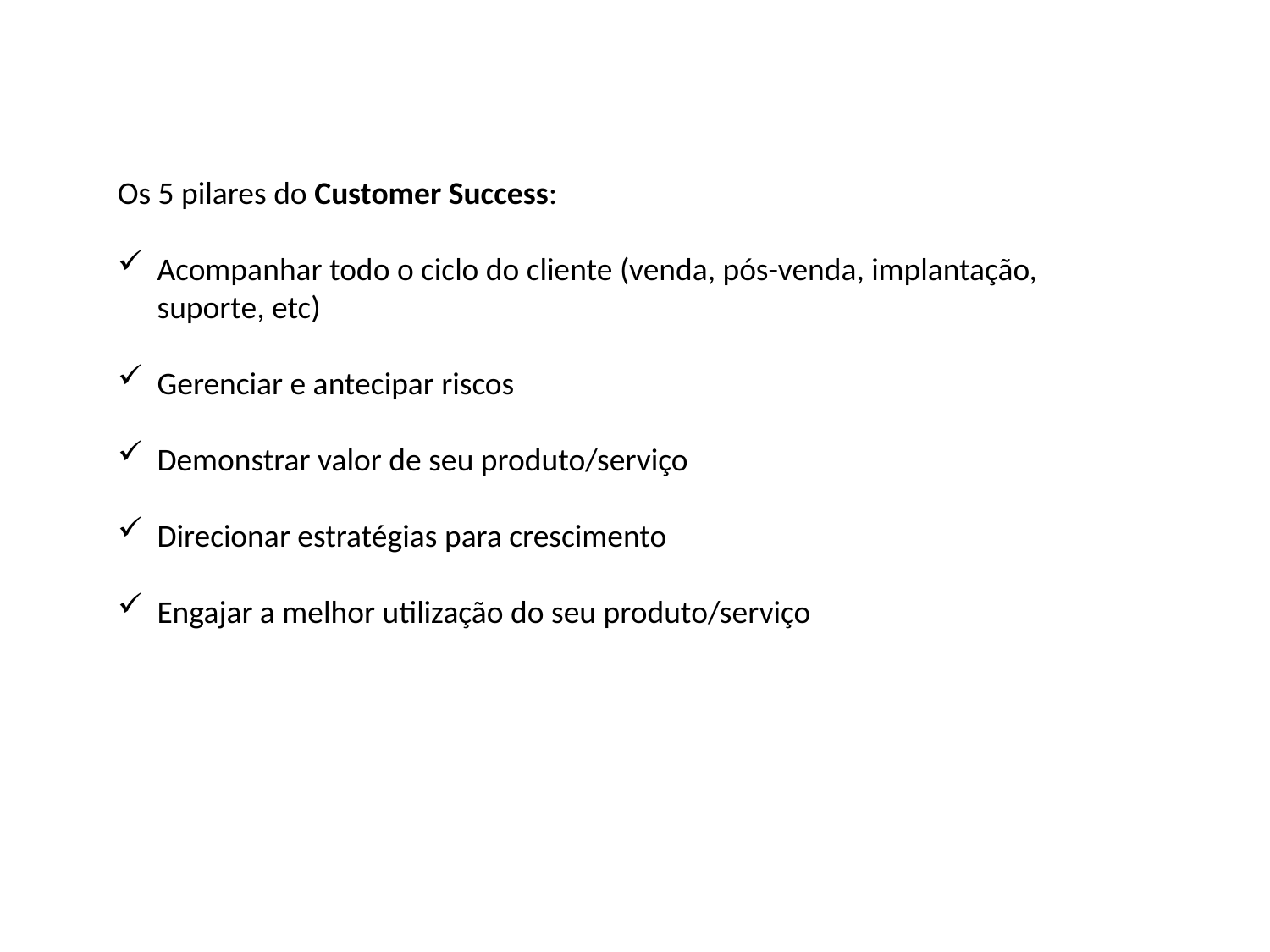

Os 5 pilares do Customer Success:

Acompanhar todo o ciclo do cliente (venda, pós-venda, implantação, suporte, etc)

Gerenciar e antecipar riscos

Demonstrar valor de seu produto/serviço

Direcionar estratégias para crescimento

Engajar a melhor utilização do seu produto/serviço